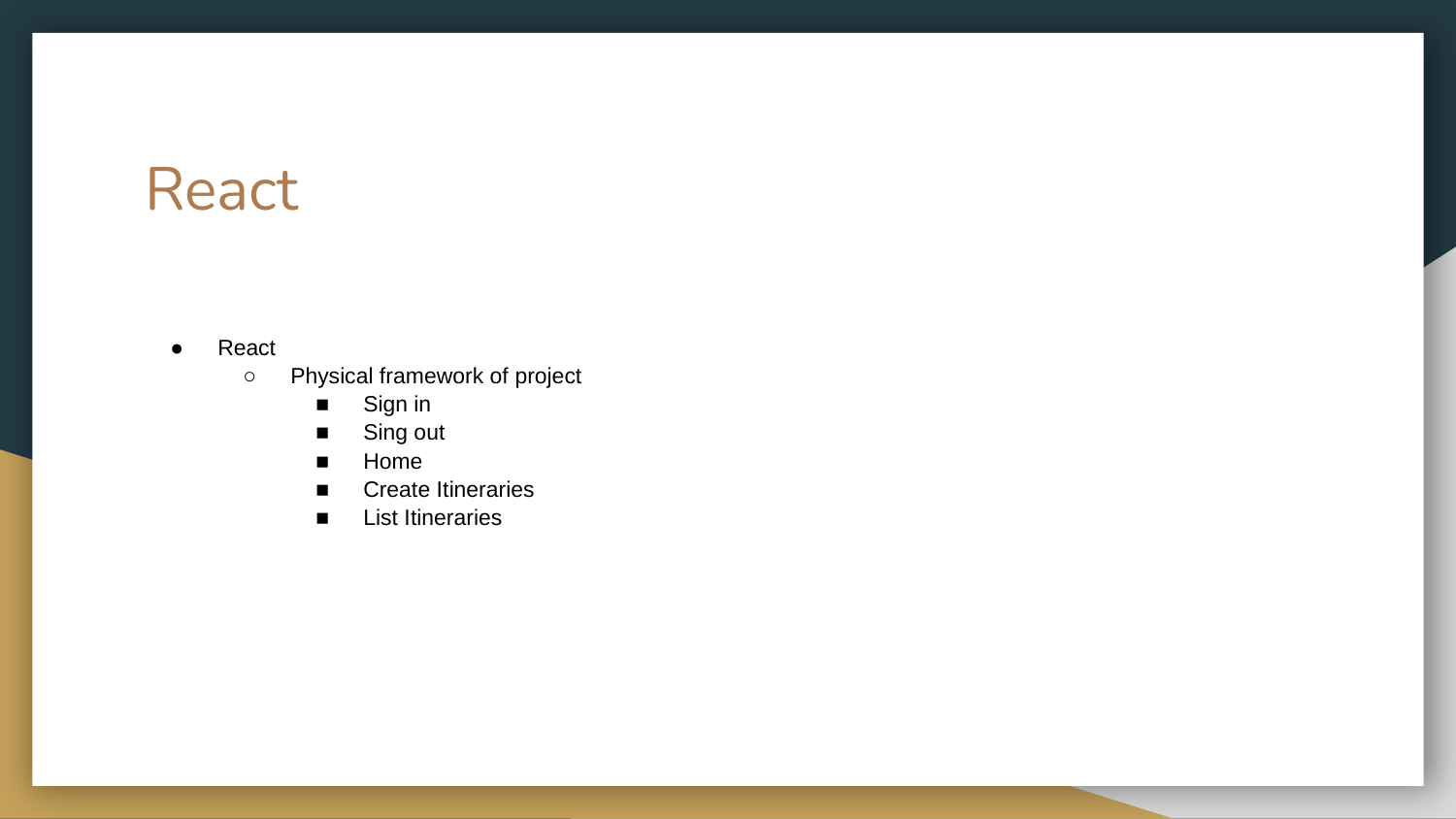

# React
React
Physical framework of project
Sign in
Sing out
Home
Create Itineraries
List Itineraries